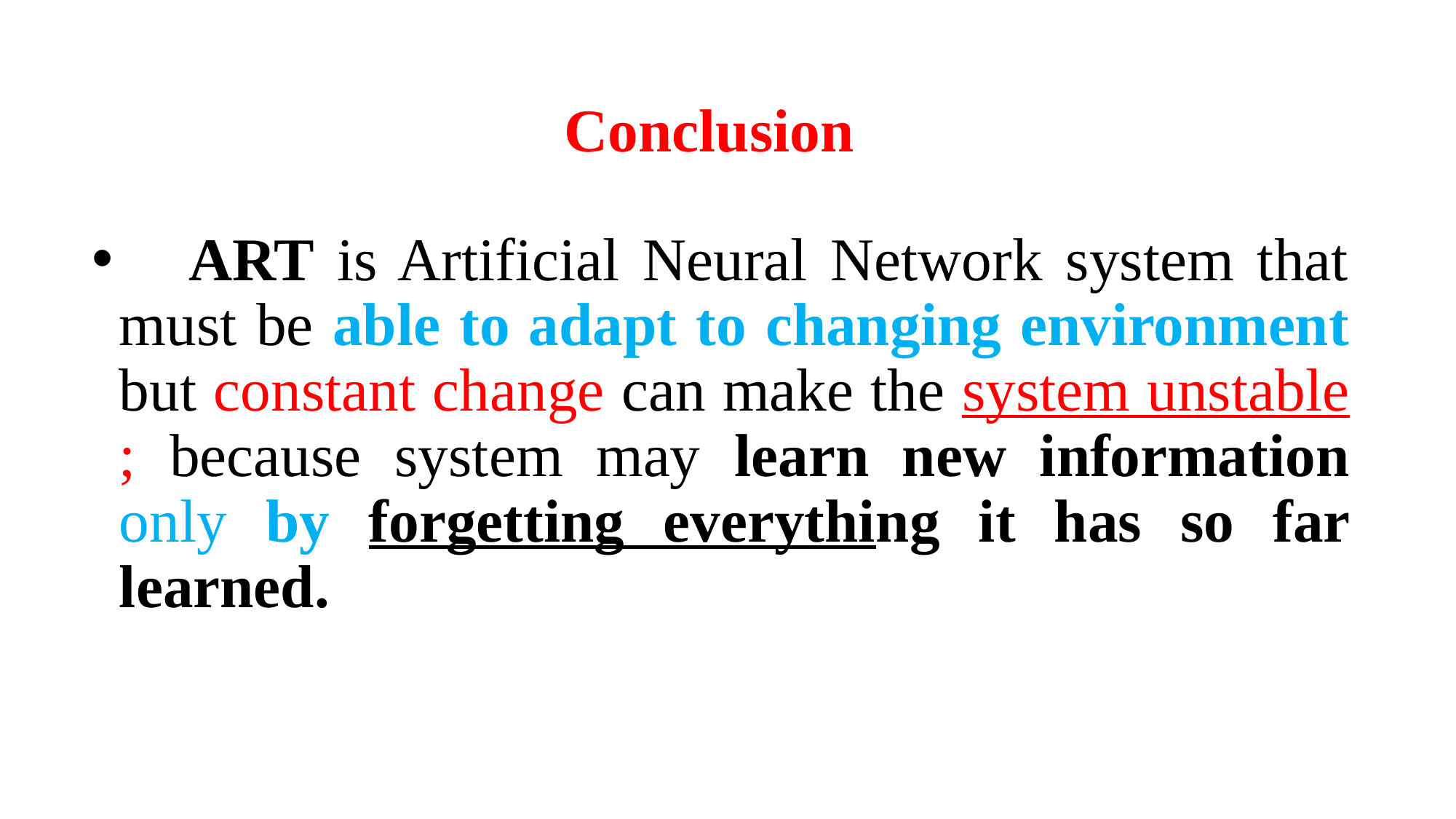

# Conclusion
   ART is Artificial Neural Network system that must be able to adapt to changing environment but constant change can make the system unstable ; because system may learn new information only by forgetting everything it has so far learned.